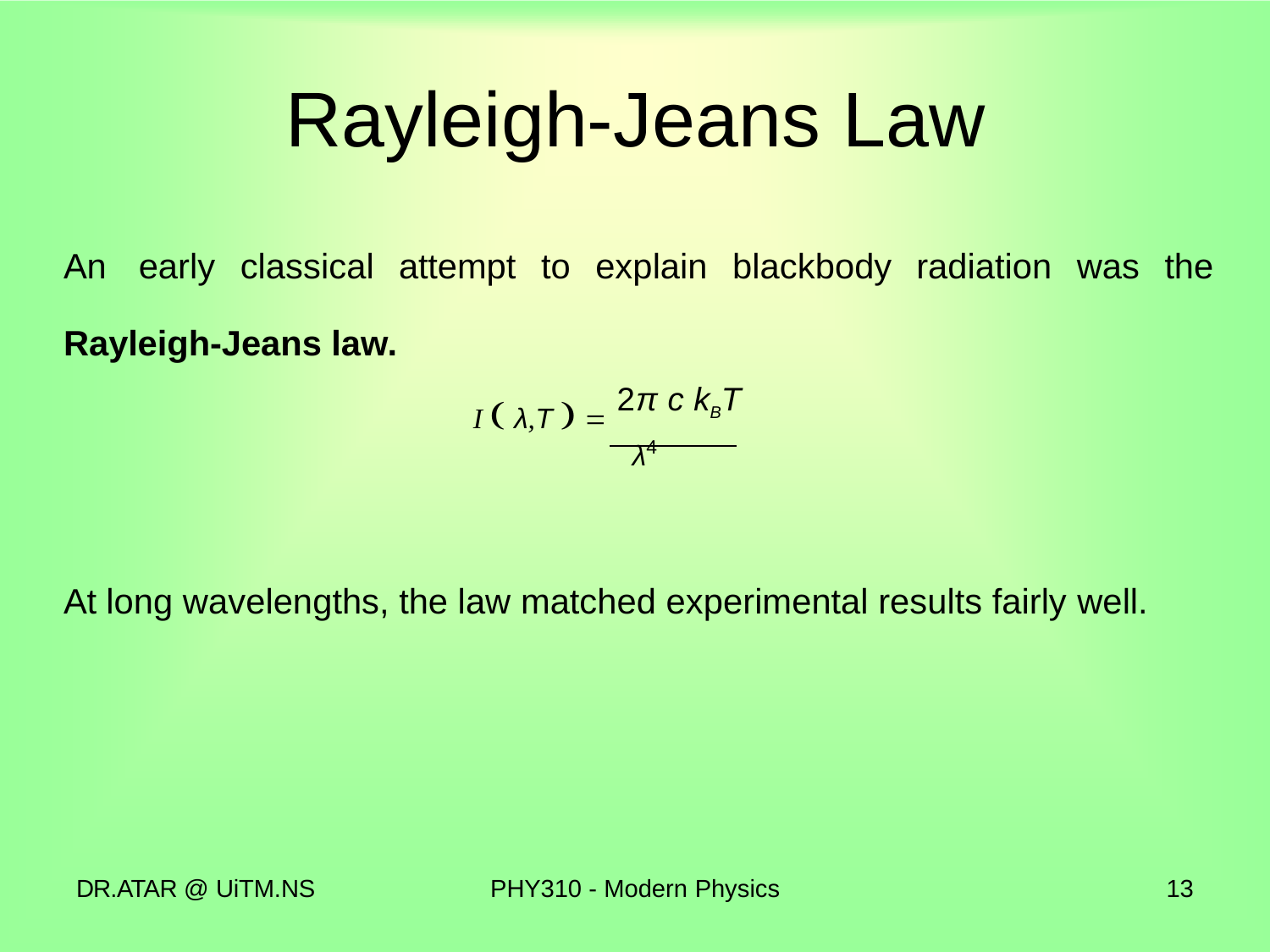

# Rayleigh-Jeans Law
An	early	classical	attempt	to	explain	blackbody	radiation	was	the
Rayleigh-Jeans law.
I ( λ,T ) = 2π c kBT
λ4

At long wavelengths, the law matched experimental results fairly well.

DR.ATAR @ UiTM.NS
PHY310 - Modern Physics
13